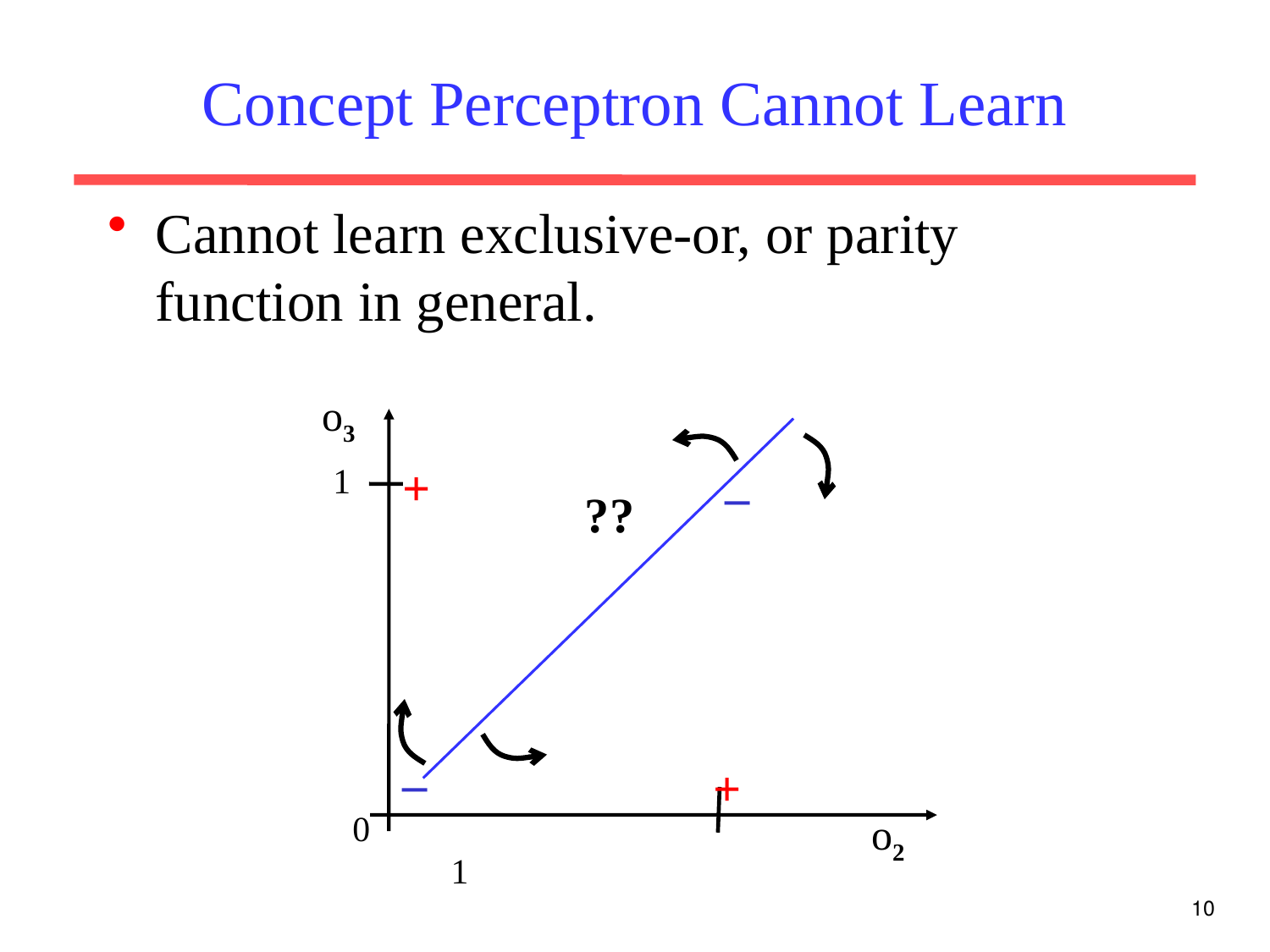

# Concept Perceptron Cannot Learn
Cannot learn exclusive-or, or parity function in general.
o3

+
1

–
??

–
+

0
o2

1
10